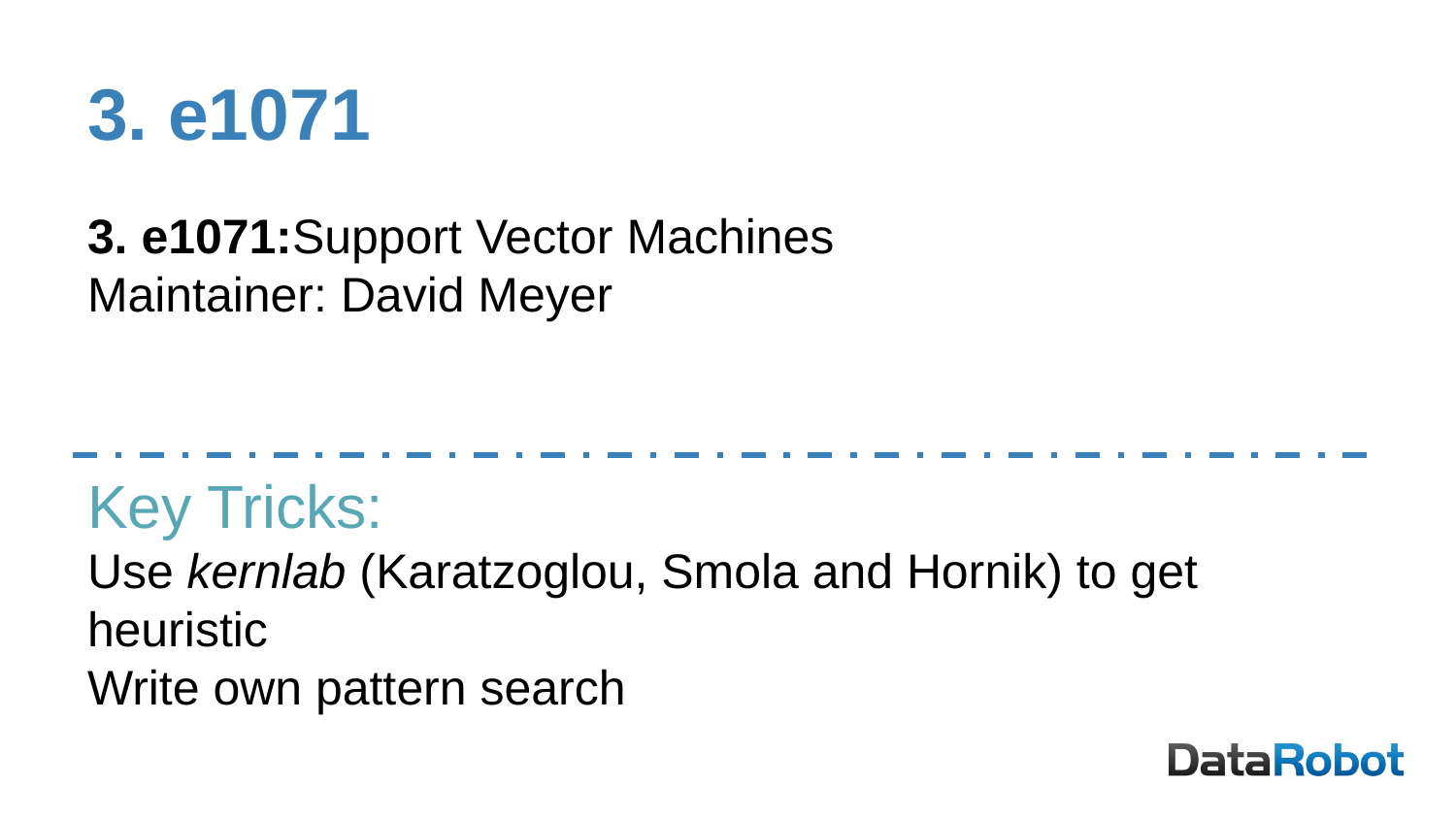

# 3. e1071
3. e1071:Support Vector Machines
Maintainer: David Meyer

Key Tricks:
Use kernlab (Karatzoglou, Smola and Hornik) to get heuristic
Write own pattern search